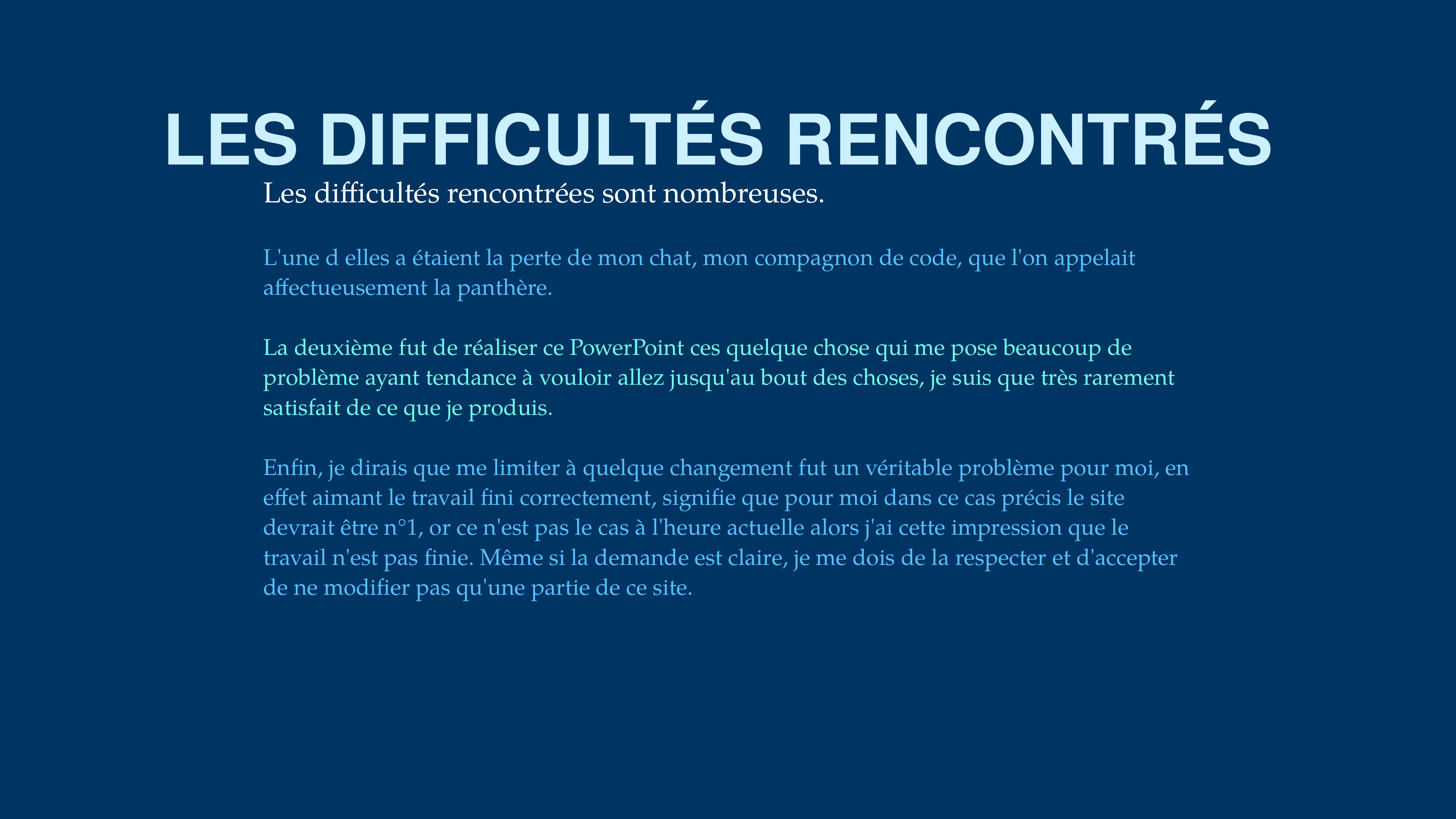

# LES DIFFICULTÉS RENCONTRÉS
Les difficultés rencontrées sont nombreuses.
L'une d elles a étaient la perte de mon chat, mon compagnon de code, que l'on appelait affectueusement la panthère.
La deuxième fut de réaliser ce PowerPoint ces quelque chose qui me pose beaucoup de problème ayant tendance à vouloir allez jusqu'au bout des choses, je suis que très rarement satisfait de ce que je produis.
Enfin, je dirais que me limiter à quelque changement fut un véritable problème pour moi, en effet aimant le travail fini correctement, signifie que pour moi dans ce cas précis le site devrait être n°1, or ce n'est pas le cas à l'heure actuelle alors j'ai cette impression que le travail n'est pas finie. Même si la demande est claire, je me dois de la respecter et d'accepter de ne modifier pas qu'une partie de ce site.